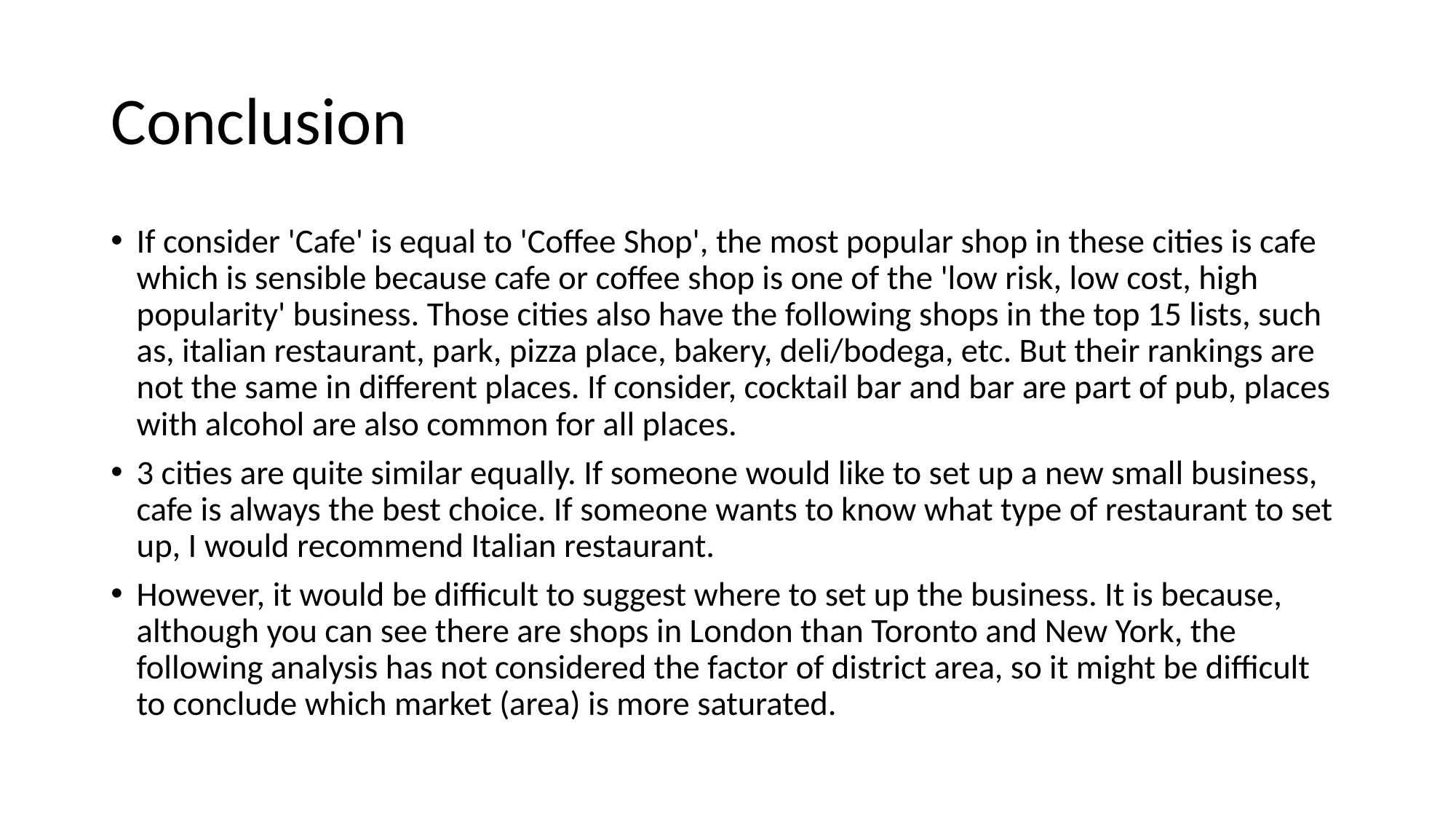

# Conclusion
If consider 'Cafe' is equal to 'Coffee Shop', the most popular shop in these cities is cafe which is sensible because cafe or coffee shop is one of the 'low risk, low cost, high popularity' business. Those cities also have the following shops in the top 15 lists, such as, italian restaurant, park, pizza place, bakery, deli/bodega, etc. But their rankings are not the same in different places. If consider, cocktail bar and bar are part of pub, places with alcohol are also common for all places.
3 cities are quite similar equally. If someone would like to set up a new small business, cafe is always the best choice. If someone wants to know what type of restaurant to set up, I would recommend Italian restaurant.
However, it would be difficult to suggest where to set up the business. It is because, although you can see there are shops in London than Toronto and New York, the following analysis has not considered the factor of district area, so it might be difficult to conclude which market (area) is more saturated.